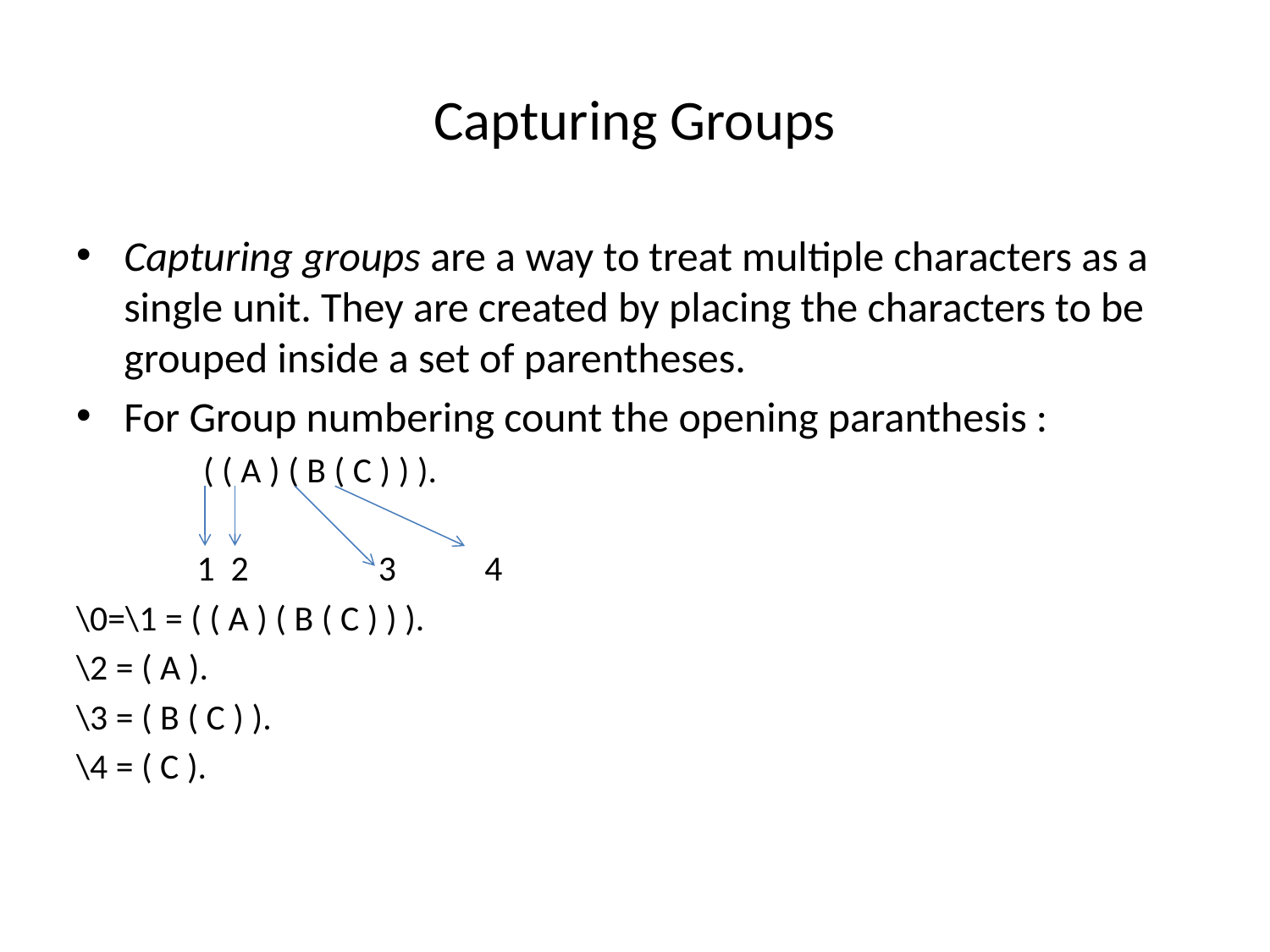

# Capturing Groups
Capturing groups are a way to treat multiple characters as a single unit. They are created by placing the characters to be grouped inside a set of parentheses.
For Group numbering count the opening paranthesis :
	( ( A ) ( B ( C ) ) ).

               1  2	      3           4
\0=\1 = ( ( A ) ( B ( C ) ) ).
\2 = ( A ).
\3 = ( B ( C ) ).
\4 = ( C ).